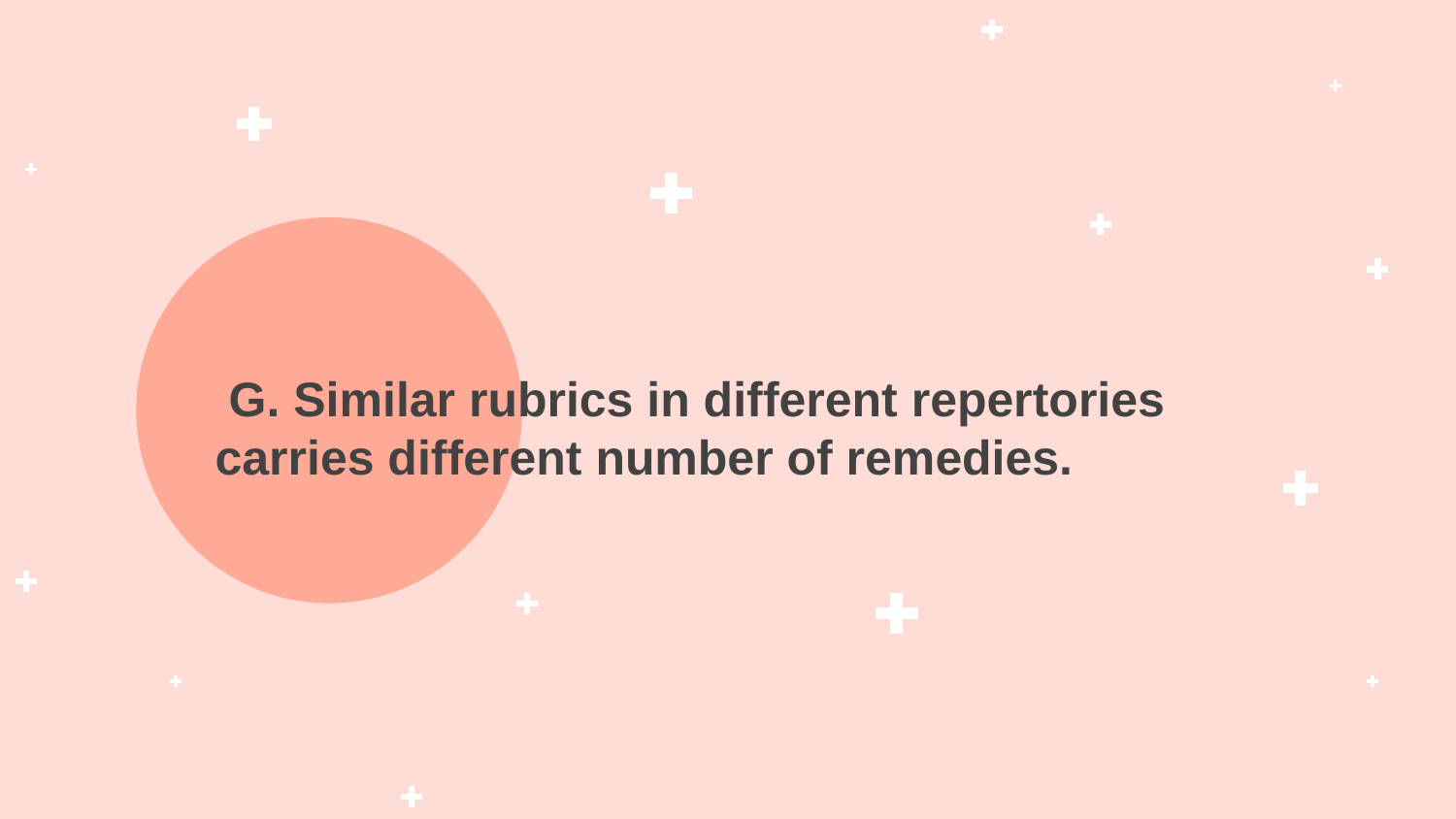

# G. Similar rubrics in different repertories carries different number of remedies.